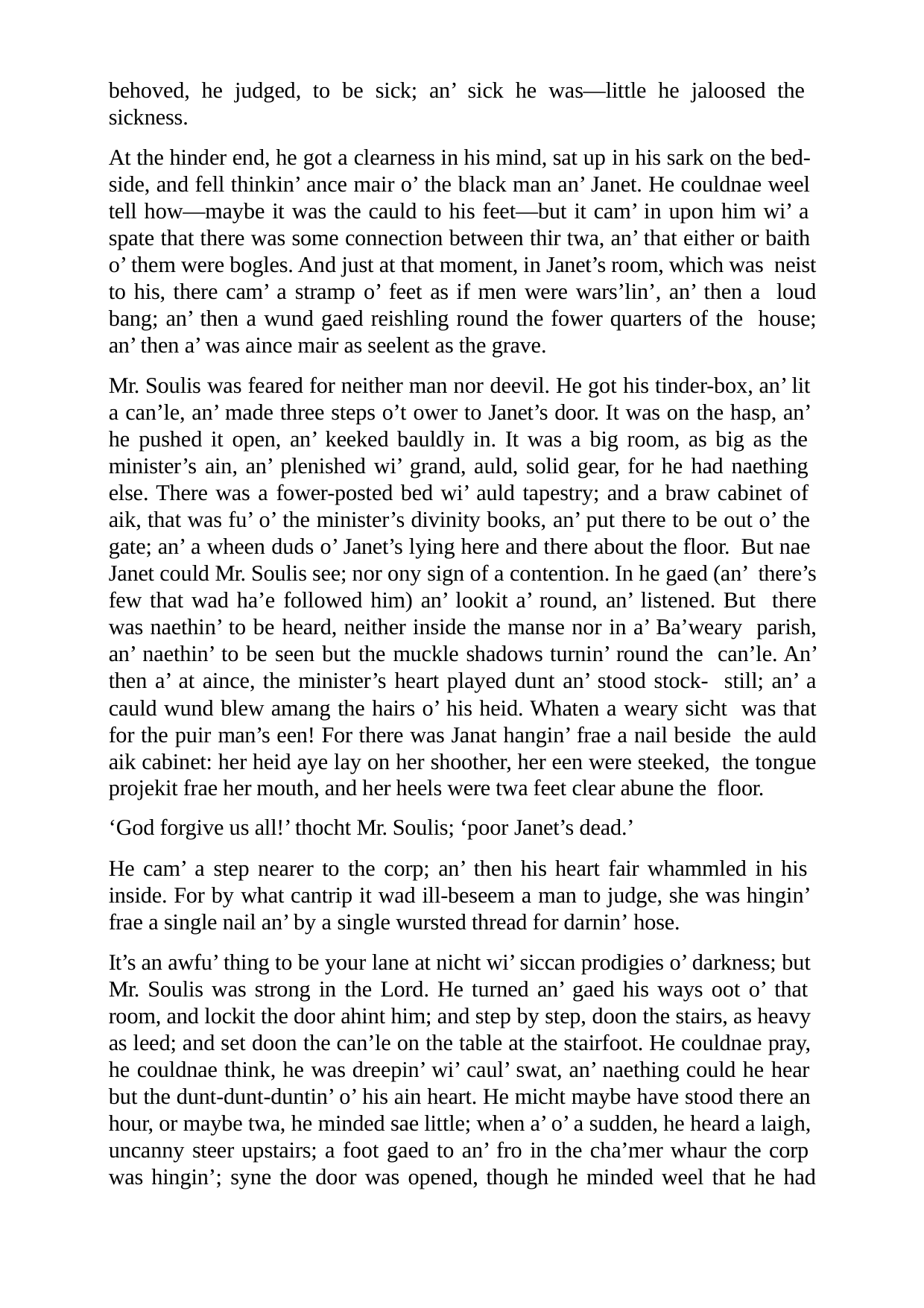

behoved, he judged, to be sick; an’ sick he was—little he jaloosed the  sickness.
At the hinder end, he got a clearness in his mind, sat up in his sark on the bed-  side, and fell thinkin’ ance mair o’ the black man an’ Janet. He couldnae weel  tell how—maybe it was the cauld to his feet—but it cam’ in upon him wi’ a  spate that there was some connection between thir twa, an’ that either or baith  o’ them were bogles. And just at that moment, in Janet’s room, which was  neist to his, there cam’ a stramp o’ feet as if men were wars’lin’, an’ then a  loud bang; an’ then a wund gaed reishling round the fower quarters of the  house; an’ then a’ was aince mair as seelent as the grave.
Mr. Soulis was feared for neither man nor deevil. He got his tinder-box, an’ lit  a can’le, an’ made three steps o’t ower to Janet’s door. It was on the hasp, an’  he pushed it open, an’ keeked bauldly in. It was a big room, as big as the  minister’s ain, an’ plenished wi’ grand, auld, solid gear, for he had naething  else. There was a fower-posted bed wi’ auld tapestry; and a braw cabinet of  aik, that was fu’ o’ the minister’s divinity books, an’ put there to be out o’ the  gate; an’ a wheen duds o’ Janet’s lying here and there about the floor. But nae  Janet could Mr. Soulis see; nor ony sign of a contention. In he gaed (an’  there’s few that wad ha’e followed him) an’ lookit a’ round, an’ listened. But  there was naethin’ to be heard, neither inside the manse nor in a’ Ba’weary  parish, an’ naethin’ to be seen but the muckle shadows turnin’ round the  can’le. An’ then a’ at aince, the minister’s heart played dunt an’ stood stock-  still; an’ a cauld wund blew amang the hairs o’ his heid. Whaten a weary sicht  was that for the puir man’s een! For there was Janat hangin’ frae a nail beside  the auld aik cabinet: her heid aye lay on her shoother, her een were steeked,  the tongue projekit frae her mouth, and her heels were twa feet clear abune the  floor.
‘God forgive us all!’ thocht Mr. Soulis; ‘poor Janet’s dead.’
He cam’ a step nearer to the corp; an’ then his heart fair whammled in his  inside. For by what cantrip it wad ill-beseem a man to judge, she was hingin’  frae a single nail an’ by a single wursted thread for darnin’ hose.
It’s an awfu’ thing to be your lane at nicht wi’ siccan prodigies o’ darkness; but  Mr. Soulis was strong in the Lord. He turned an’ gaed his ways oot o’ that  room, and lockit the door ahint him; and step by step, doon the stairs, as heavy  as leed; and set doon the can’le on the table at the stairfoot. He couldnae pray,  he couldnae think, he was dreepin’ wi’ caul’ swat, an’ naething could he hear  but the dunt-dunt-duntin’ o’ his ain heart. He micht maybe have stood there an  hour, or maybe twa, he minded sae little; when a’ o’ a sudden, he heard a laigh,  uncanny steer upstairs; a foot gaed to an’ fro in the cha’mer whaur the corp  was hingin’; syne the door was opened, though he minded weel that he had